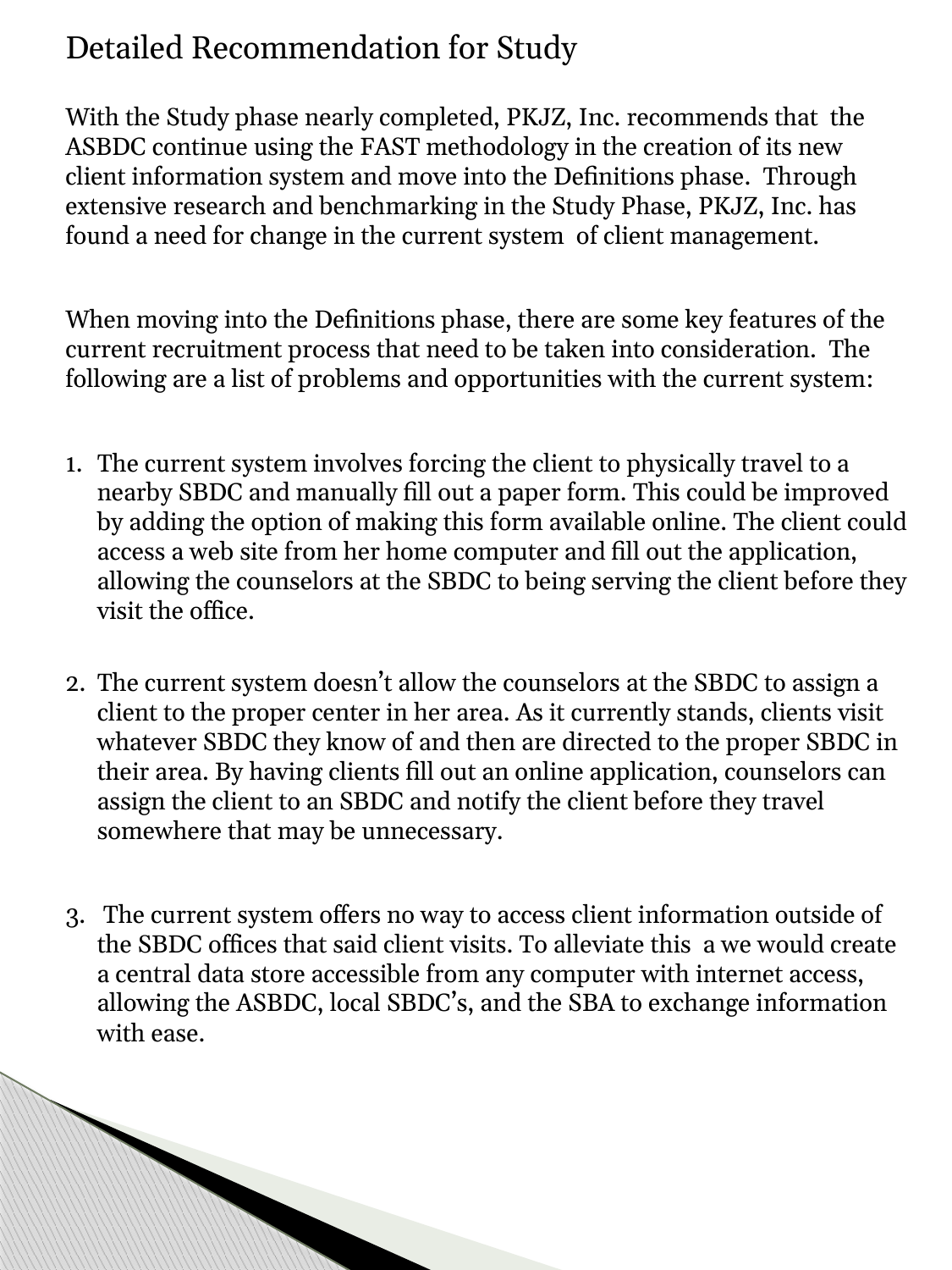

Detailed Recommendation for Study
With the Study phase nearly completed, PKJZ, Inc. recommends that  the ASBDC continue using the FAST methodology in the creation of its new client information system and move into the Definitions phase.  Through extensive research and benchmarking in the Study Phase, PKJZ, Inc. has found a need for change in the current system  of client management.

When moving into the Definitions phase, there are some key features of the current recruitment process that need to be taken into consideration.  The following are a list of problems and opportunities with the current system:

The current system involves forcing the client to physically travel to a nearby SBDC and manually fill out a paper form. This could be improved by adding the option of making this form available online. The client could access a web site from her home computer and fill out the application, allowing the counselors at the SBDC to being serving the client before they visit the office.
The current system doesn’t allow the counselors at the SBDC to assign a client to the proper center in her area. As it currently stands, clients visit whatever SBDC they know of and then are directed to the proper SBDC in their area. By having clients fill out an online application, counselors can assign the client to an SBDC and notify the client before they travel somewhere that may be unnecessary.

 The current system offers no way to access client information outside of the SBDC offices that said client visits. To alleviate this  a we would create a central data store accessible from any computer with internet access, allowing the ASBDC, local SBDC’s, and the SBA to exchange information with ease.